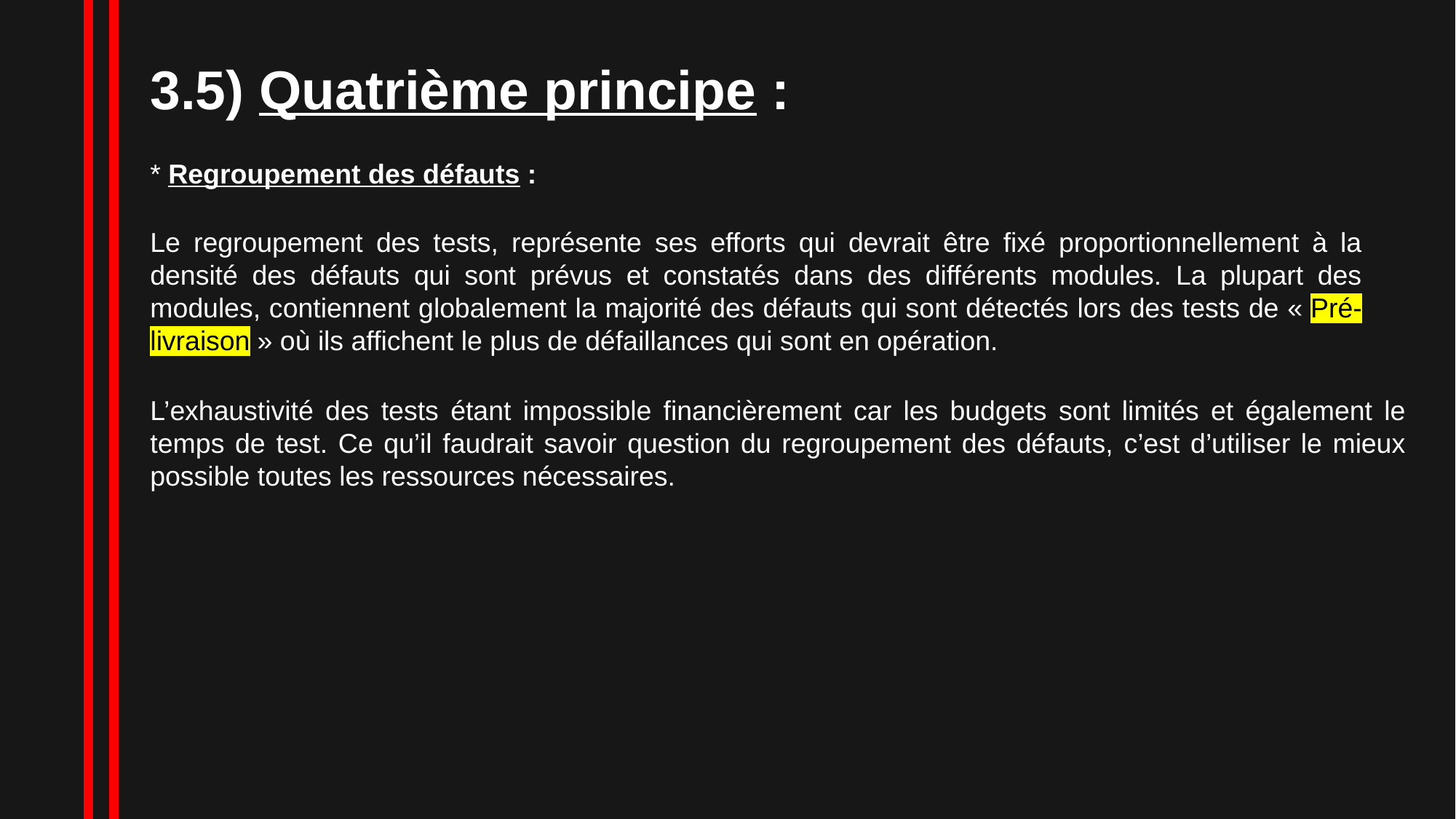

3.5) Quatrième principe :
* Regroupement des défauts :
Le regroupement des tests, représente ses efforts qui devrait être fixé proportionnellement à la densité des défauts qui sont prévus et constatés dans des différents modules. La plupart des modules, contiennent globalement la majorité des défauts qui sont détectés lors des tests de « Pré-livraison » où ils affichent le plus de défaillances qui sont en opération.

L’exhaustivité des tests étant impossible financièrement car les budgets sont limités et également le temps de test. Ce qu’il faudrait savoir question du regroupement des défauts, c’est d’utiliser le mieux possible toutes les ressources nécessaires.